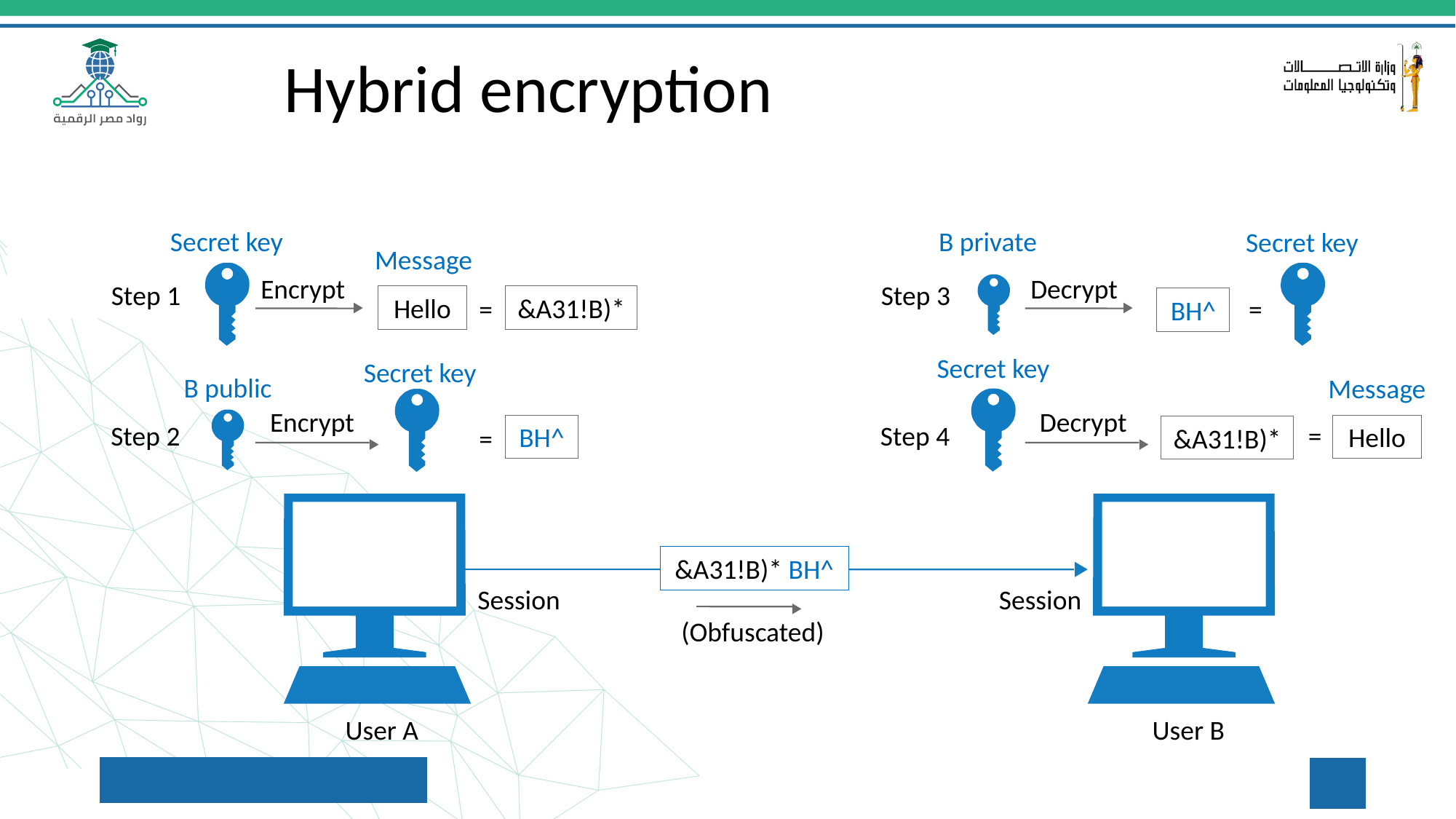

Hybrid encryption
Secret key
B private
Secret key
Message

Encrypt
Decrypt
Step 1
Step 3

Hello
&A31!B)*
=
=
BH^

Secret key
Secret key
B public
Message

Encrypt
Decrypt

Step 2
Step 4
=
BH^
Hello
=
&A31!B)*

&A31!B)* BH^

Session
Session

(Obfuscated)

User A
User B